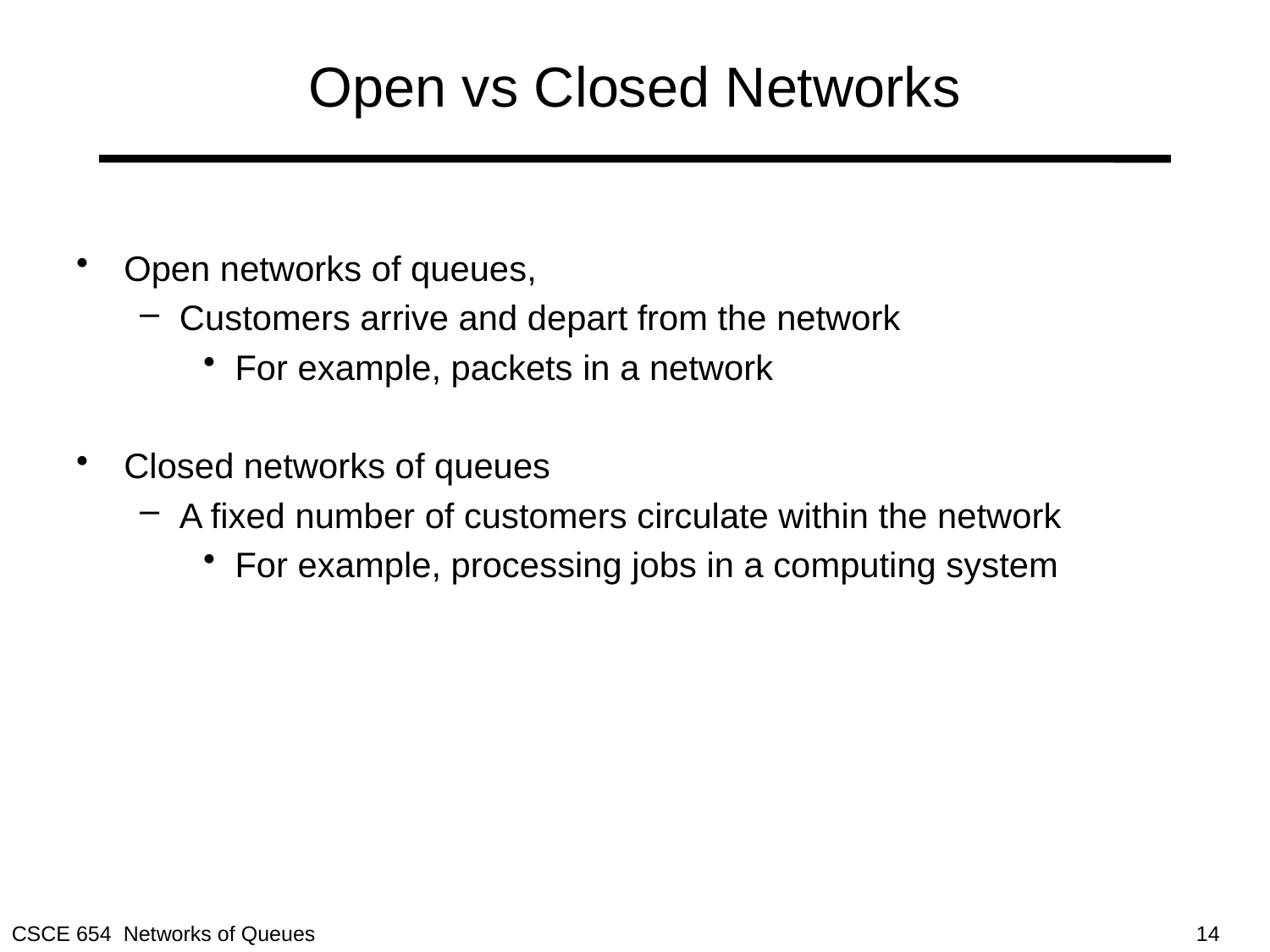

# Open vs Closed Networks

Open networks of queues,
Customers arrive and depart from the network
For example, packets in a network

Closed networks of queues
A fixed number of customers circulate within the network
For example, processing jobs in a computing system